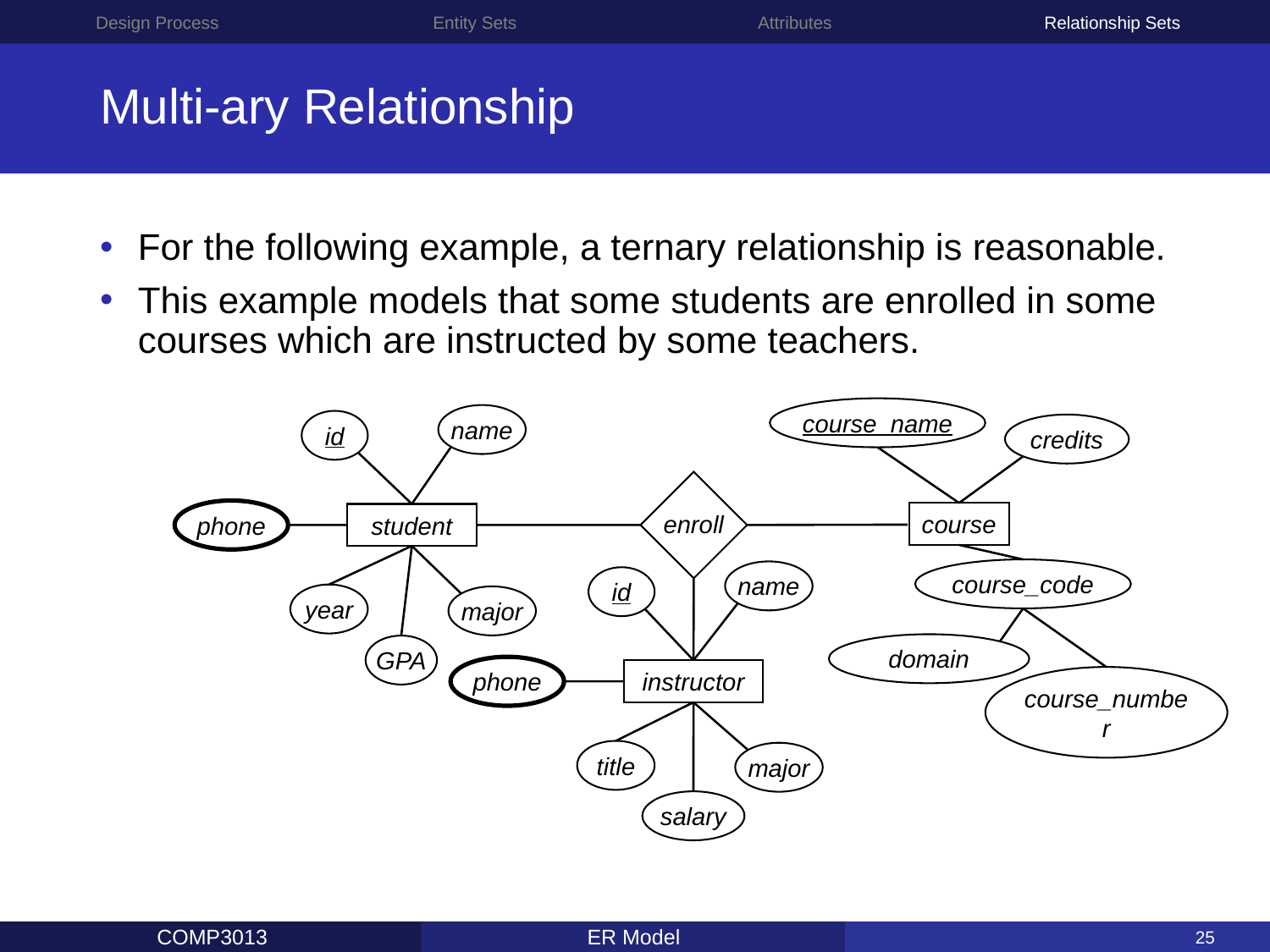

Design Process
Entity Sets
Attributes
Relationship Sets
# Multi-ary Relationship
For the following example, a ternary relationship is reasonable.
This example models that some students are enrolled in some courses which are instructed by some teachers.
course_name
credits
course
course_code
domain
course_number
name
id
phone
student
year
major
GPA

enroll
name
id
phone
instructor
title
major
salary